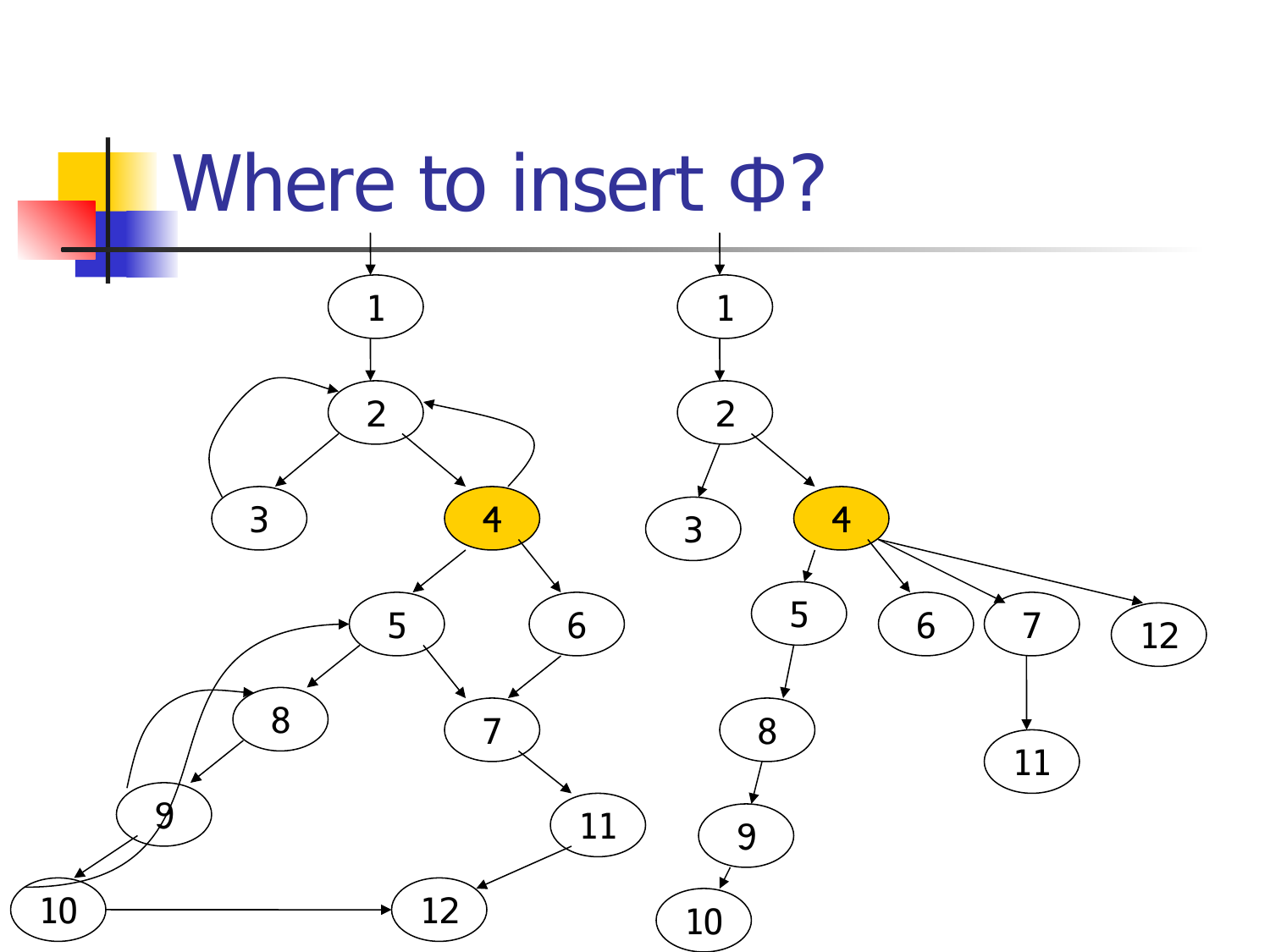

# Where to insert Φ?

1
1

2
2

3
4
4
3

5
5
6
6
7
12

8
7
8
11

9
11
9

10
12
10